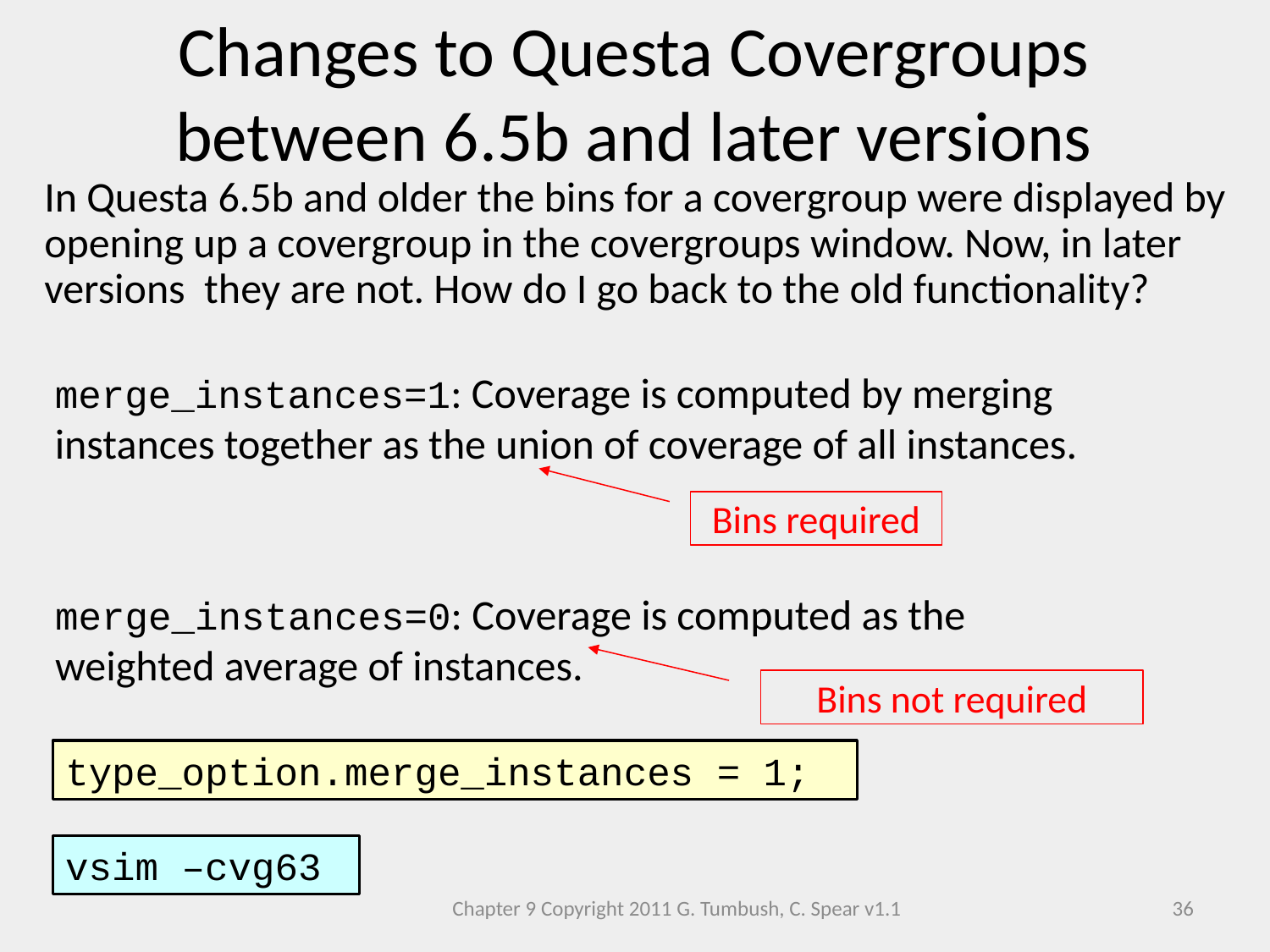

Changes to Questa Covergroups between 6.5b and later versions
In Questa 6.5b and older the bins for a covergroup were displayed by opening up a covergroup in the covergroups window. Now, in later versions  they are not. How do I go back to the old functionality?
merge_instances=1: Coverage is computed by merging instances together as the union of coverage of all instances.
Bins required
merge_instances=0: Coverage is computed as the weighted average of instances.
Bins not required
type_option.merge_instances = 1;
vsim –cvg63
Chapter 9 Copyright 2011 G. Tumbush, C. Spear v1.1
36